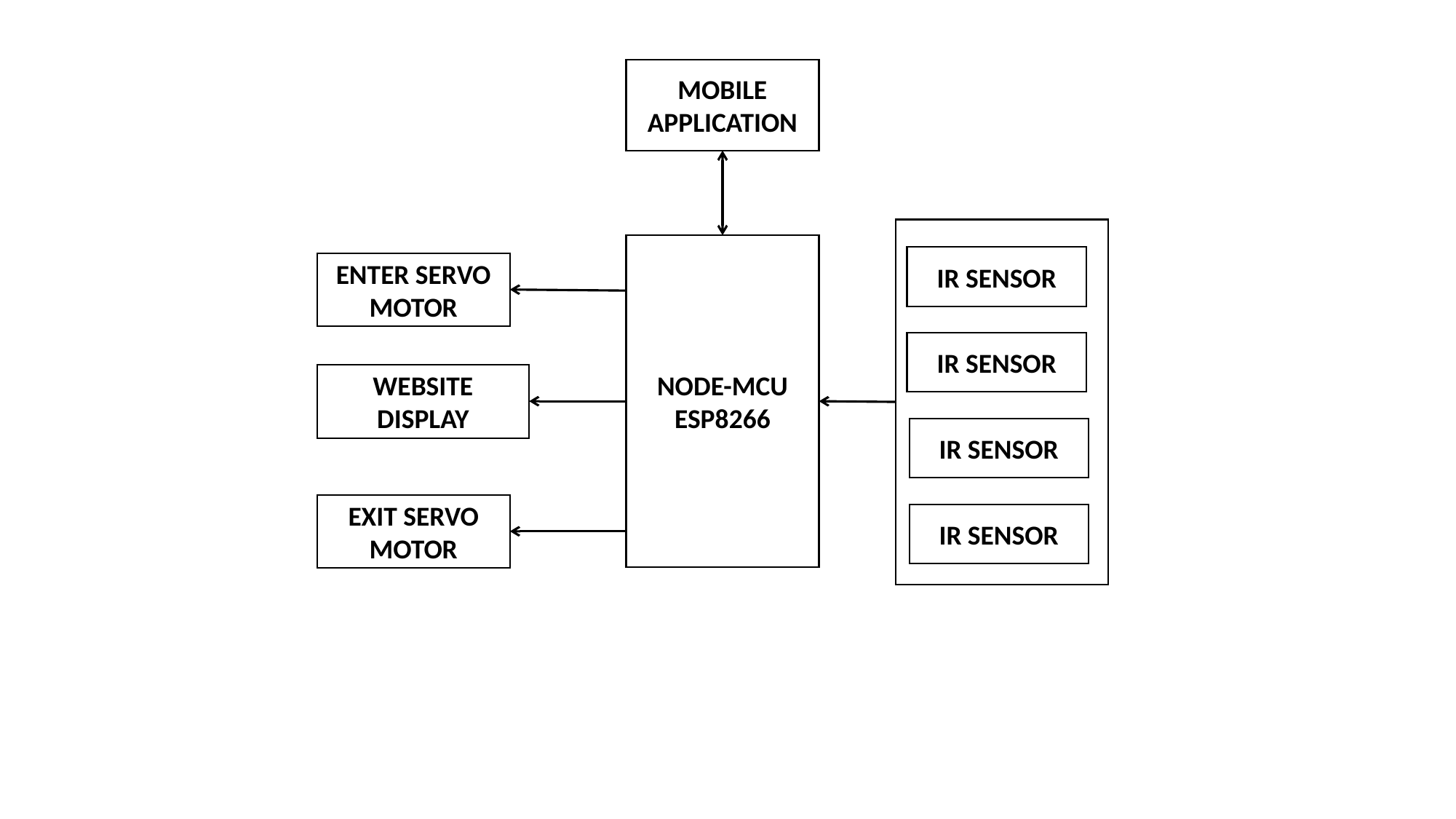

MOBILE APPLICATION

NODE-MCU
ESP8266
IR SENSOR
ENTER SERVO MOTOR
IR SENSOR
WEBSITE DISPLAY
IR SENSOR
EXIT SERVO MOTOR
IR SENSOR